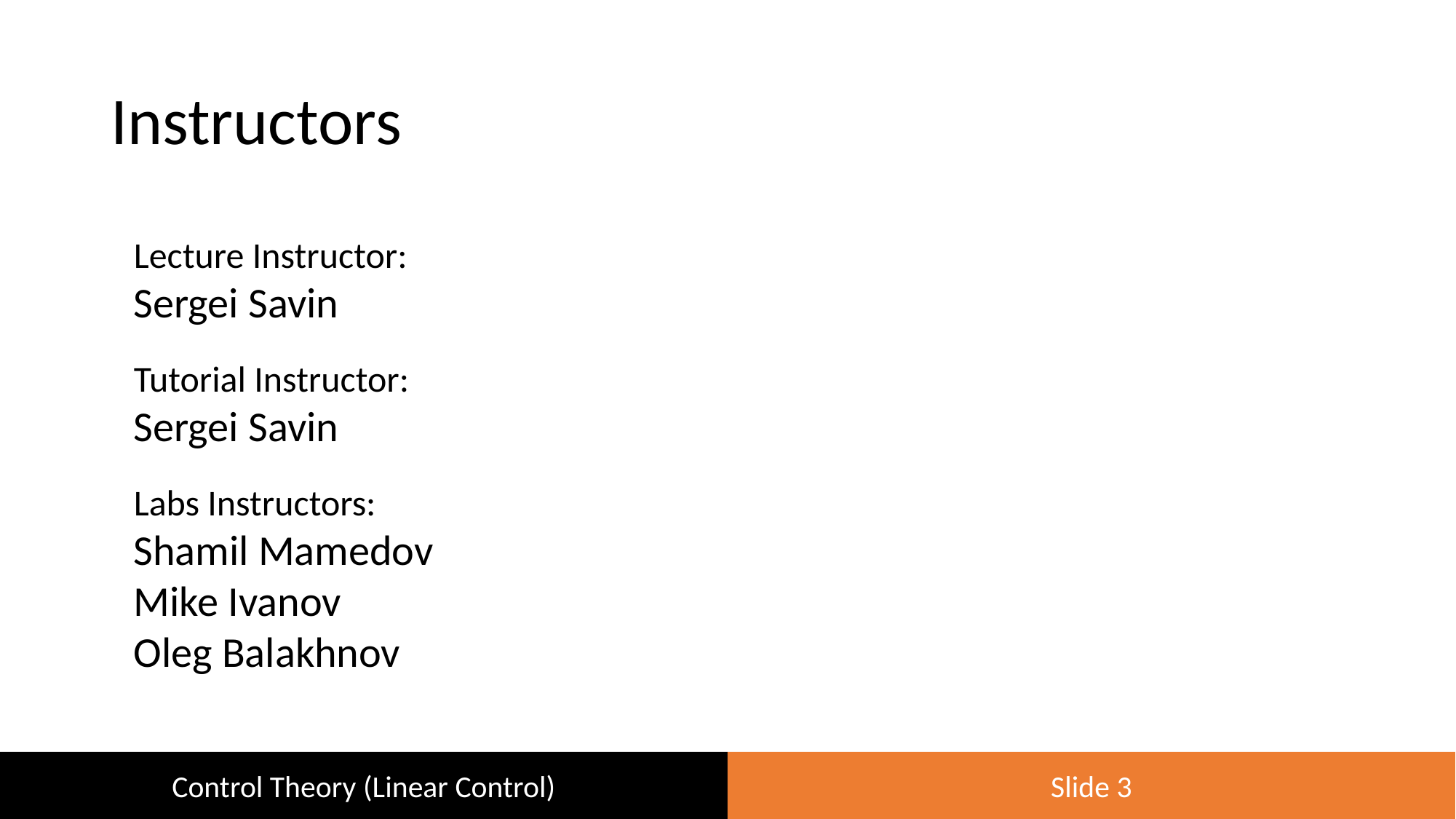

# Instructors
Lecture Instructor:
Sergei Savin

Tutorial Instructor:
Sergei Savin

Labs Instructors:
Shamil Mamedov
Mike Ivanov
Oleg Balakhnov
Slide 3
Control Theory (Linear Control)